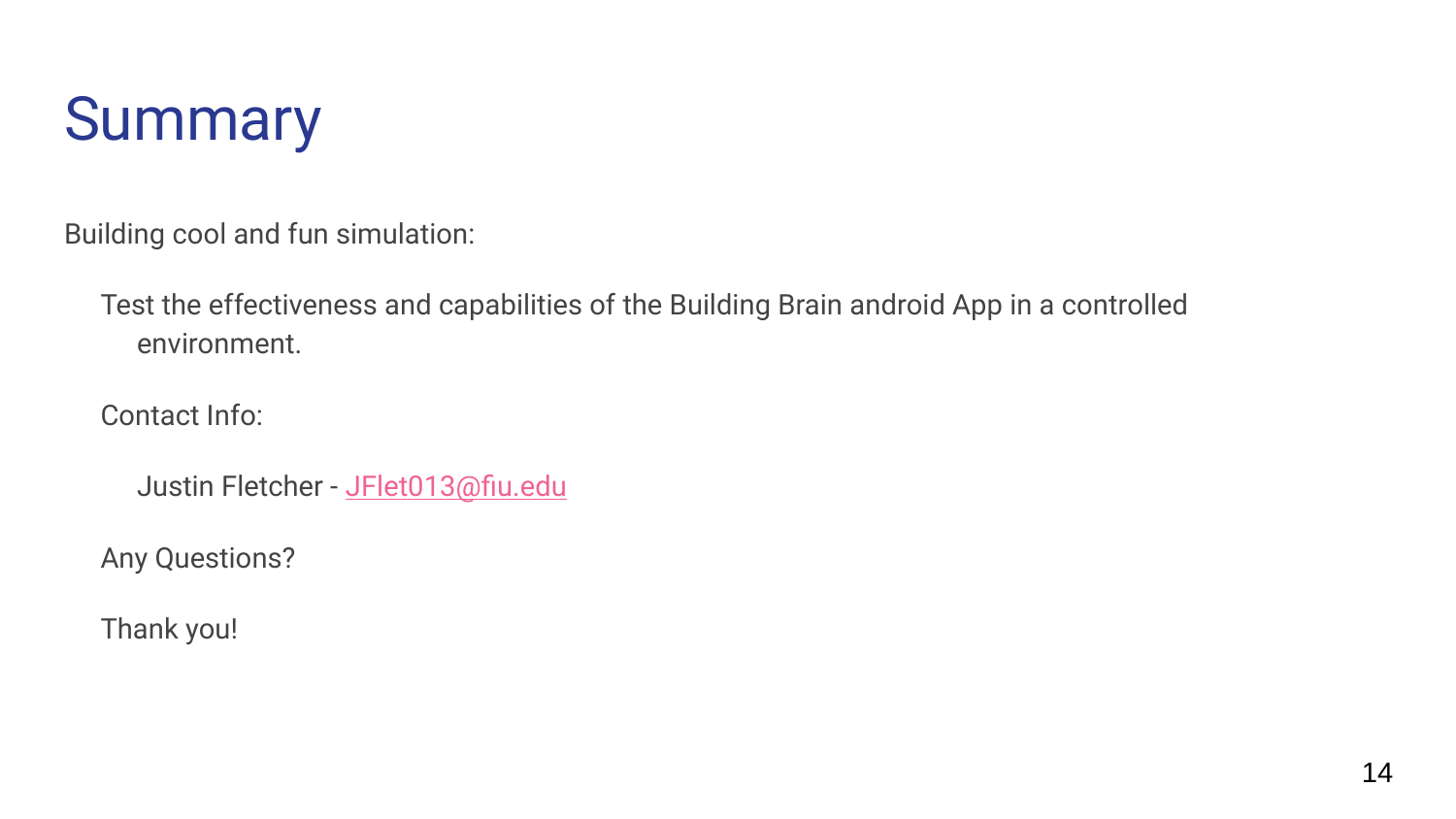

# Summary
Building cool and fun simulation:
Test the effectiveness and capabilities of the Building Brain android App in a controlled environment.
Contact Info:
	Justin Fletcher - JFlet013@fiu.edu
Any Questions?
Thank you!
14